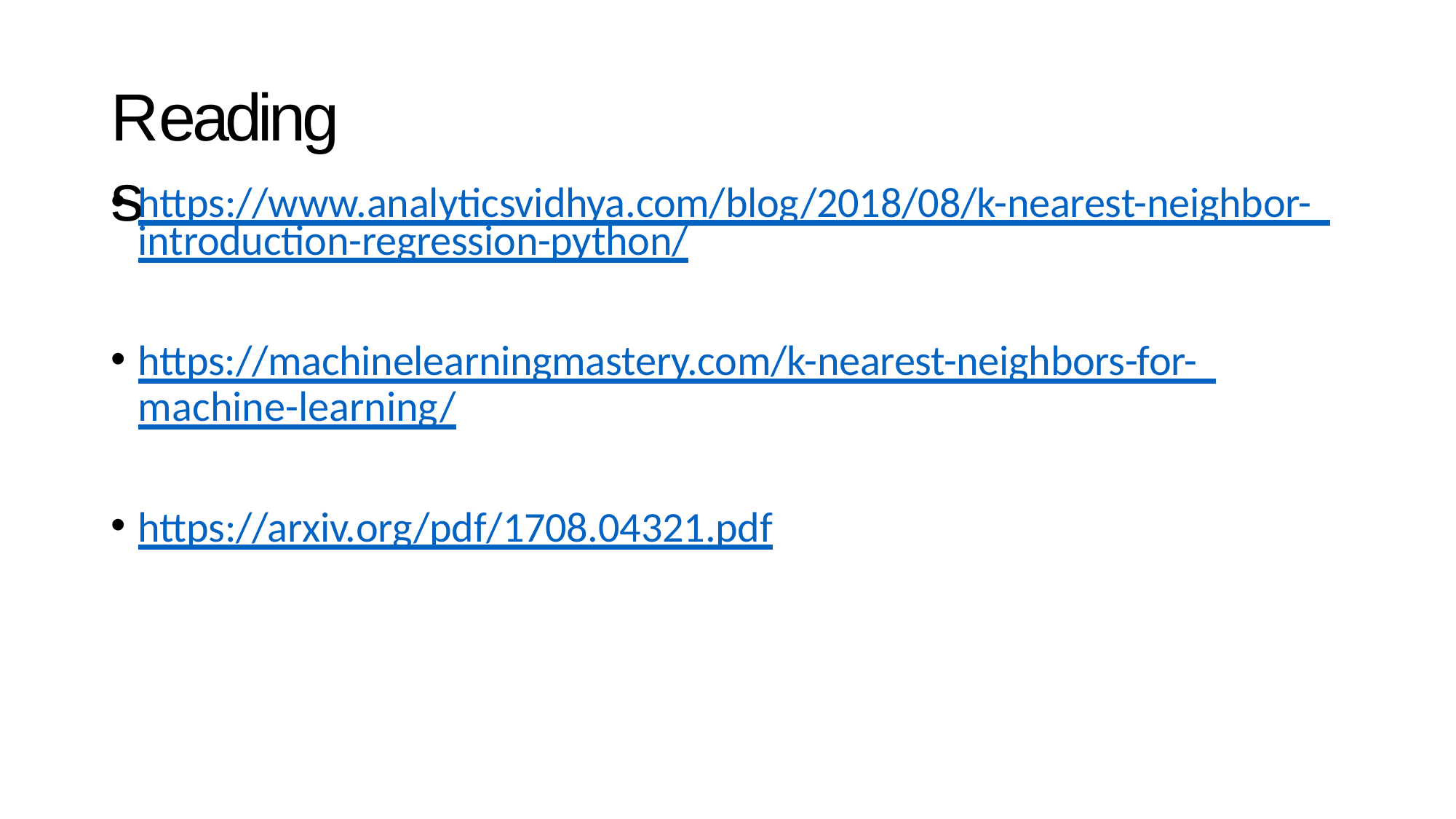

# Readings
https://www.analyticsvidhya.com/blog/2018/08/k-nearest-neighbor-  introduction-regression-python/

https://machinelearningmastery.com/k-nearest-neighbors-for-  machine-learning/

https://arxiv.org/pdf/1708.04321.pdf